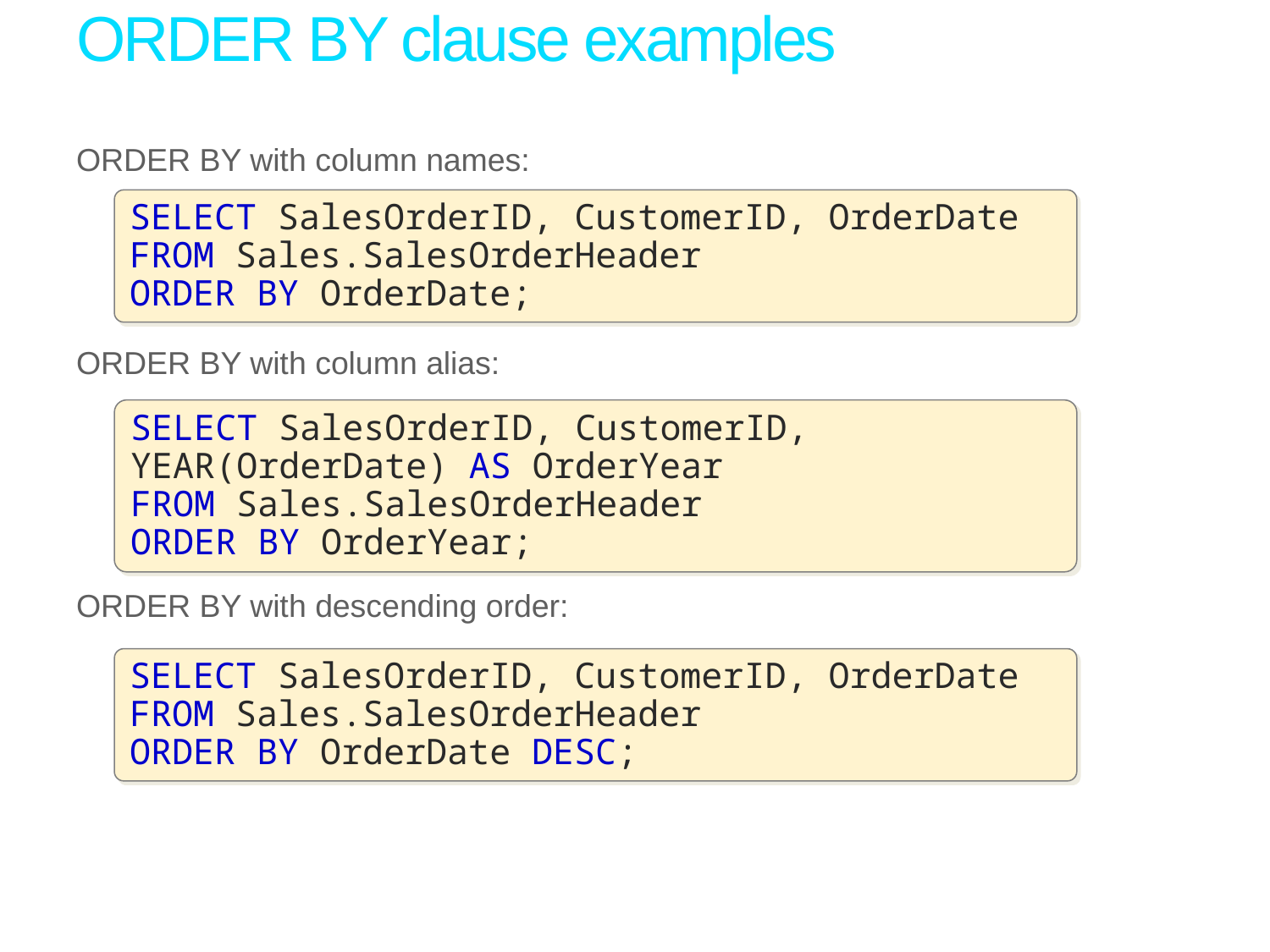

# ORDER BY clause examples
ORDER BY with column names:

ORDER BY with column alias:

ORDER BY with descending order:
SELECT SalesOrderID, CustomerID, OrderDate
FROM Sales.SalesOrderHeader
ORDER BY OrderDate;
SELECT SalesOrderID, CustomerID, YEAR(OrderDate) AS OrderYear
FROM Sales.SalesOrderHeader
ORDER BY OrderYear;
SELECT SalesOrderID, CustomerID, OrderDate
FROM Sales.SalesOrderHeader
ORDER BY OrderDate DESC;